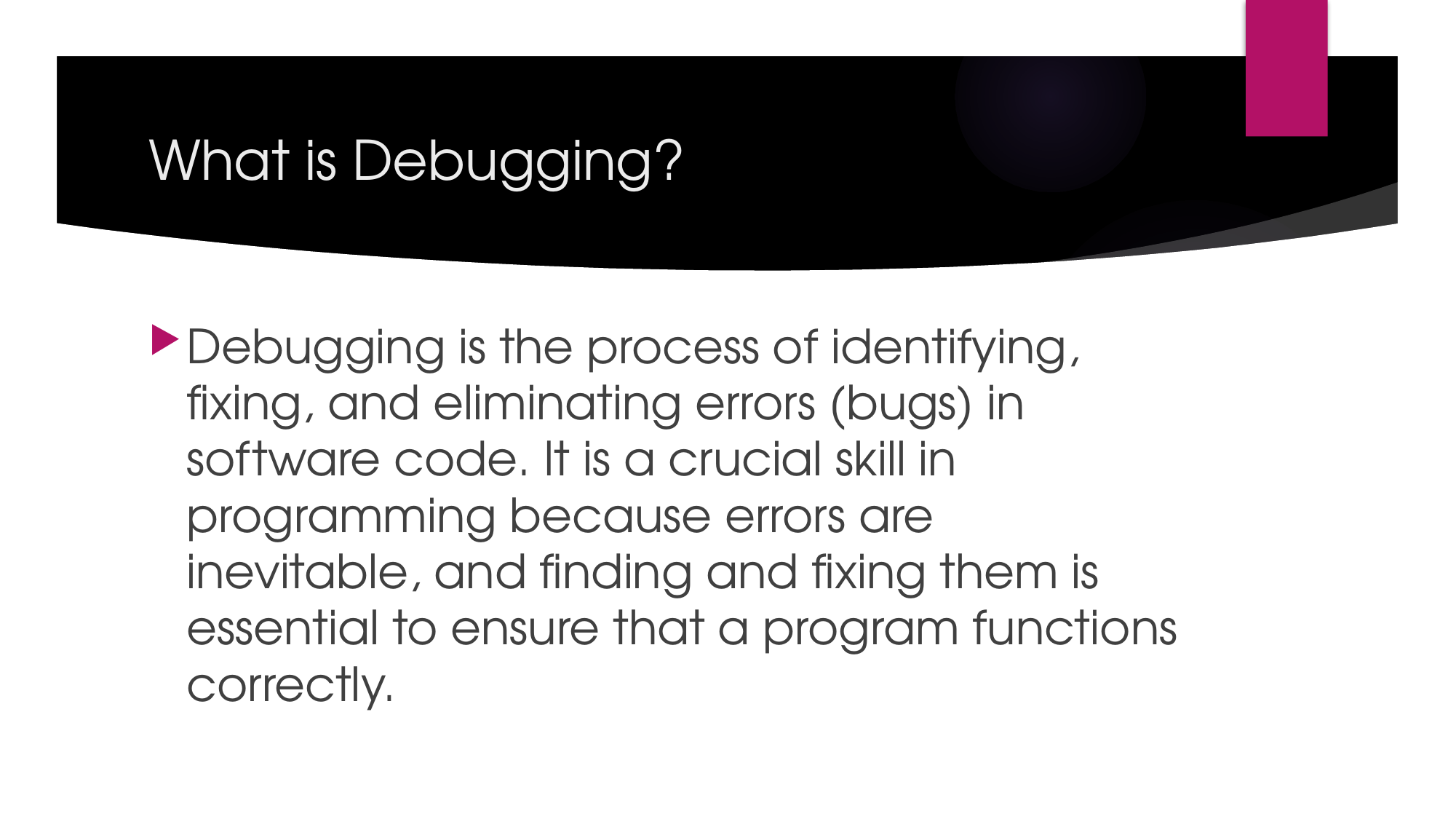

# What is Debugging?
Debugging is the process of identifying, fixing, and eliminating errors (bugs) in software code. It is a crucial skill in programming because errors are inevitable, and finding and fixing them is essential to ensure that a program functions correctly.